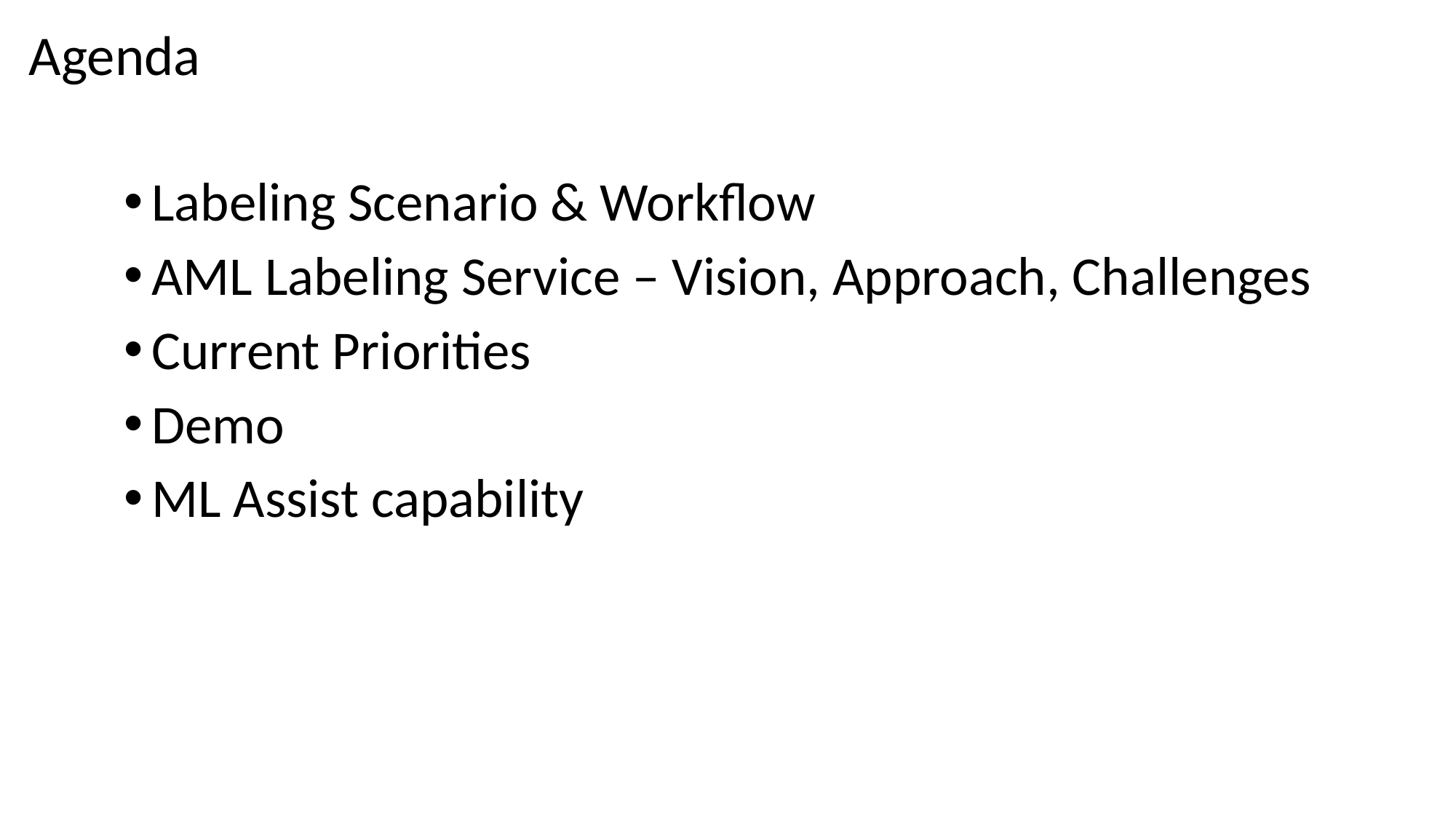

# Agenda
Labeling Scenario & Workflow
AML Labeling Service – Vision, Approach, Challenges
Current Priorities
Demo
ML Assist capability